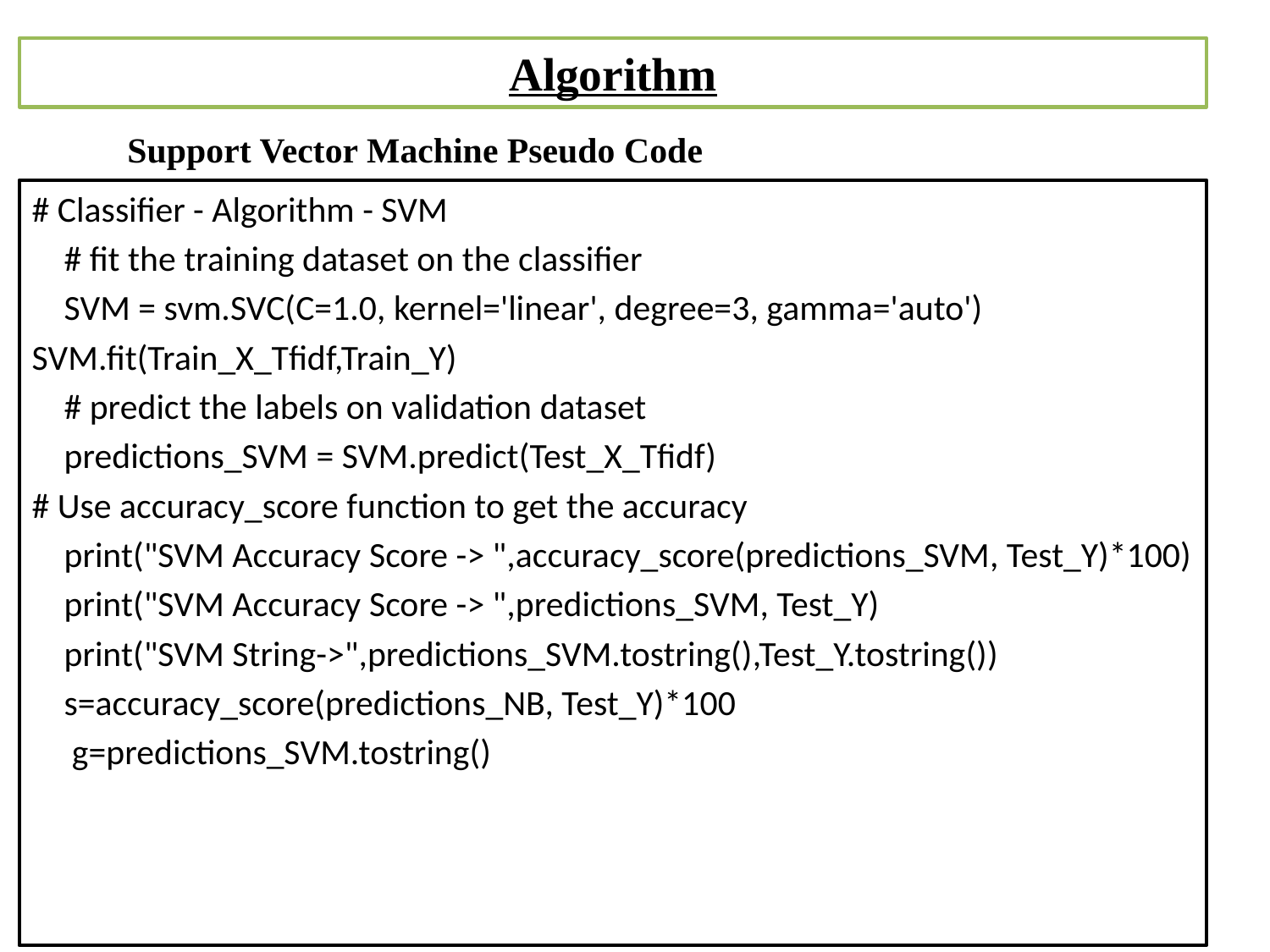

# Algorithm
Support Vector Machine Pseudo Code
# Classifier - Algorithm - SVM
    # fit the training dataset on the classifier
    SVM = svm.SVC(C=1.0, kernel='linear', degree=3, gamma='auto')
SVM.fit(Train_X_Tfidf,Train_Y)
    # predict the labels on validation dataset
    predictions_SVM = SVM.predict(Test_X_Tfidf)
# Use accuracy_score function to get the accuracy
    print("SVM Accuracy Score -> ",accuracy_score(predictions_SVM, Test_Y)*100)
    print("SVM Accuracy Score -> ",predictions_SVM, Test_Y)
    print("SVM String->",predictions_SVM.tostring(),Test_Y.tostring())
    s=accuracy_score(predictions_NB, Test_Y)*100
     g=predictions_SVM.tostring()